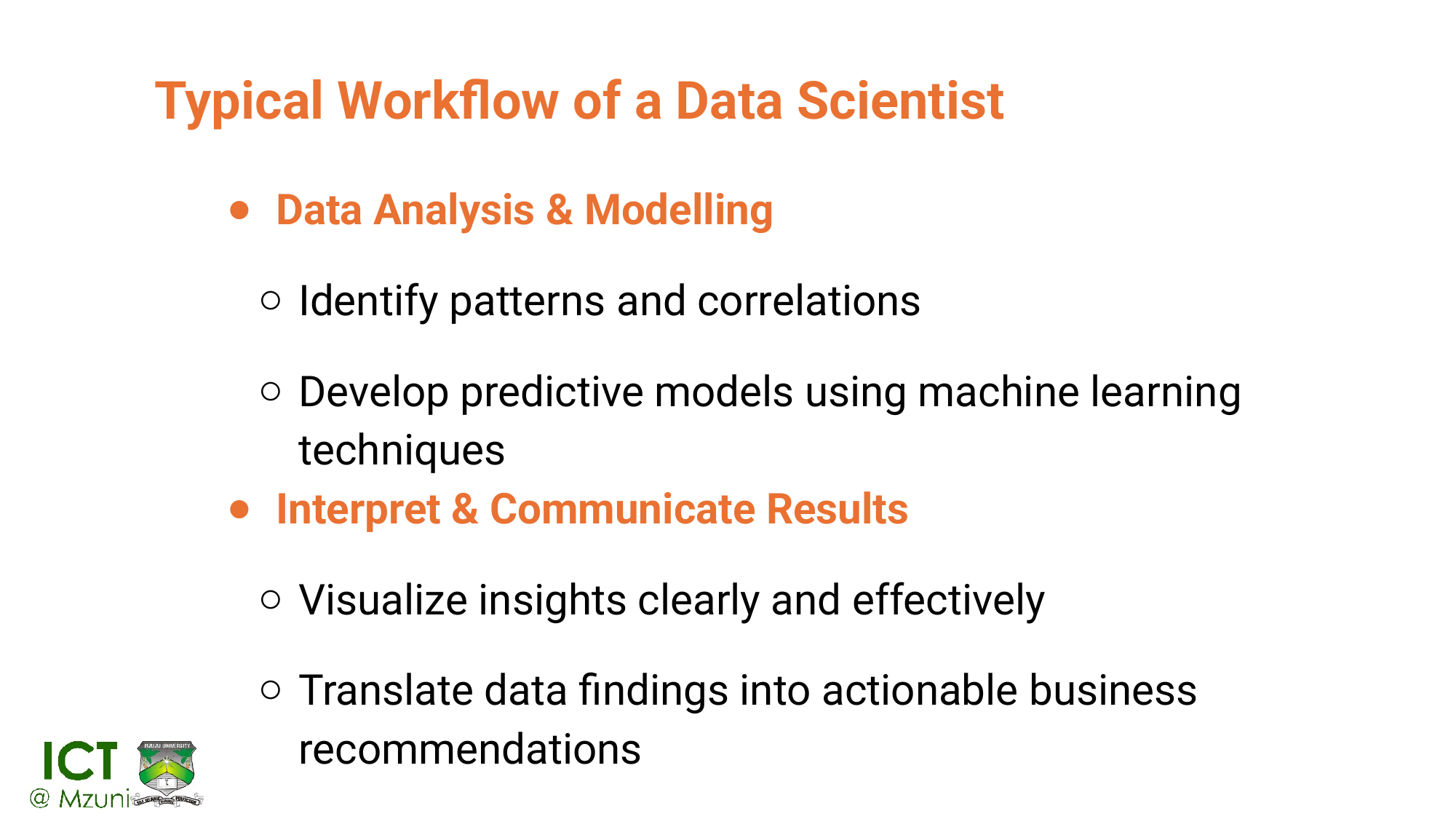

# Typical Workflow of a Data Scientist
Data Analysis & Modelling
Identify patterns and correlations
Develop predictive models using machine learning techniques
Interpret & Communicate Results
Visualize insights clearly and effectively
Translate data findings into actionable business recommendations